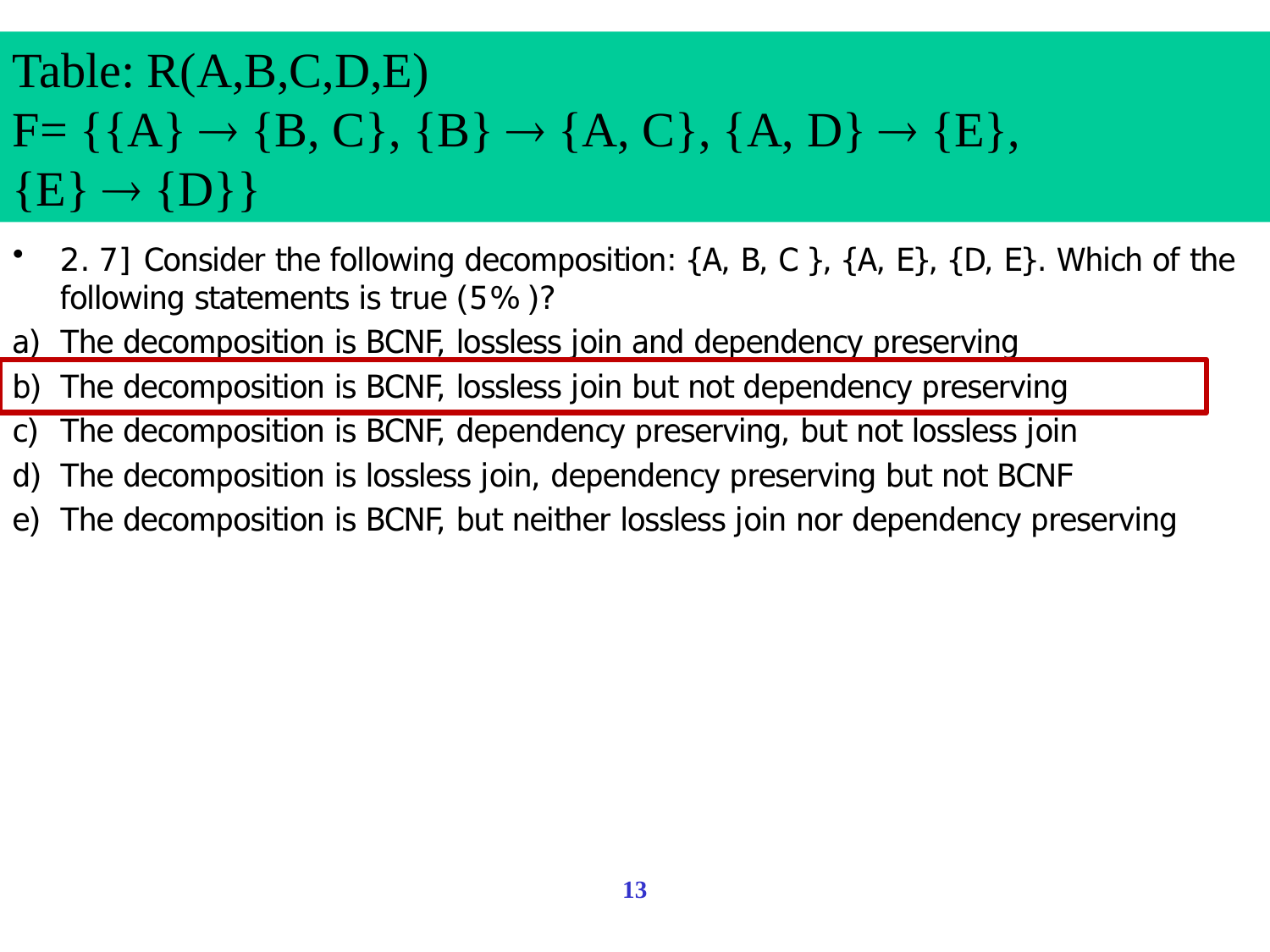

Table: R(A,B,C,D,E)
F= {{A} → {B, C}, {B} → {A, C}, {A, D} → {E},
{E} → {D}}
2. 7] Consider the following decomposition: {A, B, C }, {A, E}, {D, E}. Which of the following statements is true (5%)?
The decomposition is BCNF, lossless join and dependency preserving
The decomposition is BCNF, lossless join but not dependency preserving
The decomposition is BCNF, dependency preserving, but not lossless join
The decomposition is lossless join, dependency preserving but not BCNF
The decomposition is BCNF, but neither lossless join nor dependency preserving

13